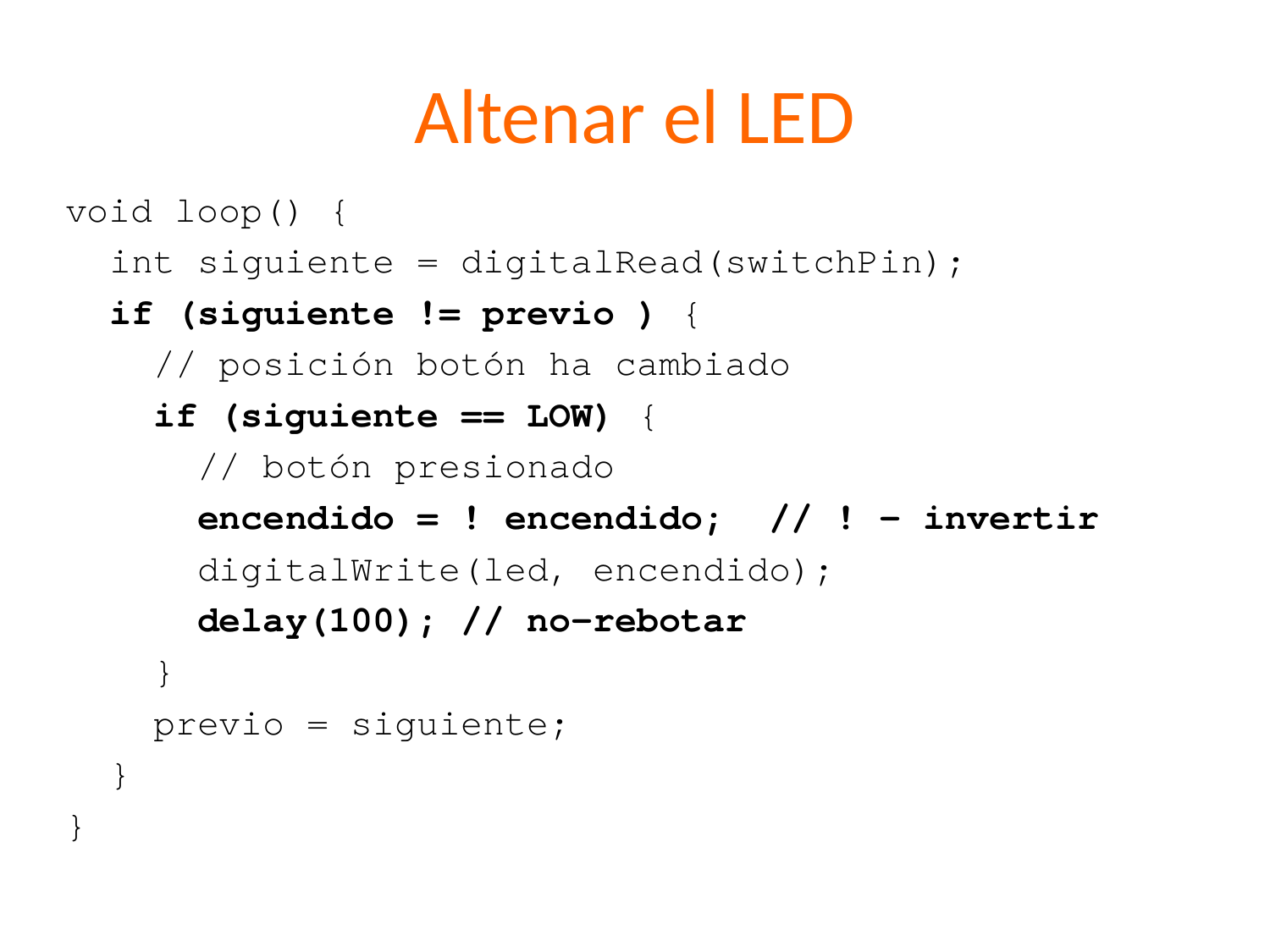

# Altenar el LED
void loop() {
  int siguiente = digitalRead(switchPin);
  if (siguiente != previo ) {
    // posición botón ha cambiado
    if (siguiente == LOW) {
      // botón presionado
      encendido = ! encendido;  // ! - invertir
      digitalWrite(led, encendido);
      delay(100); // no-rebotar
    }
    previo = siguiente;
  }
}